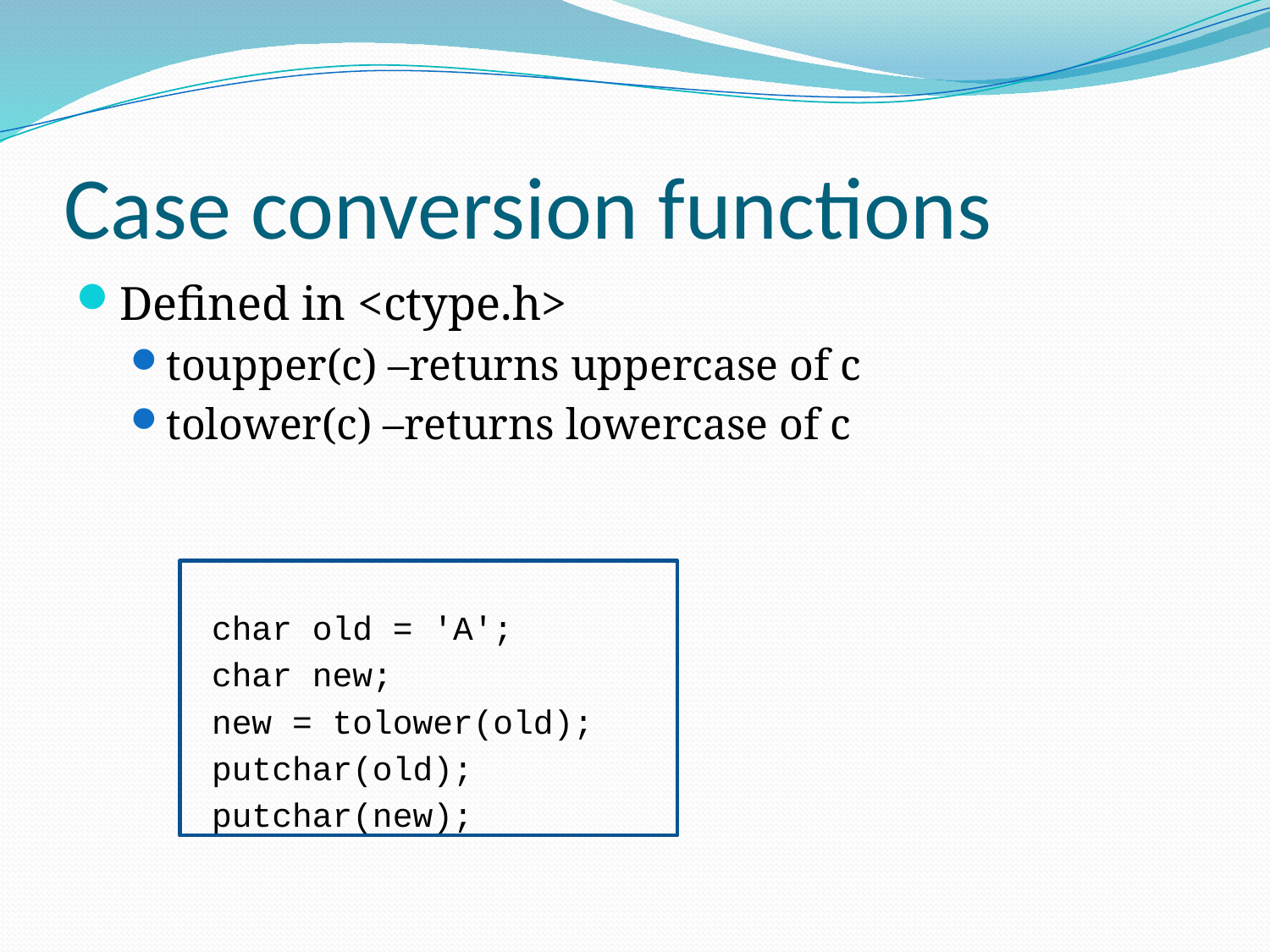

# Case conversion functions
Defined in <ctype.h>
toupper(c) –returns uppercase of c
tolower(c) –returns lowercase of c

char old = 'A';
char new;
new = tolower(old);
putchar(old);
putchar(new);